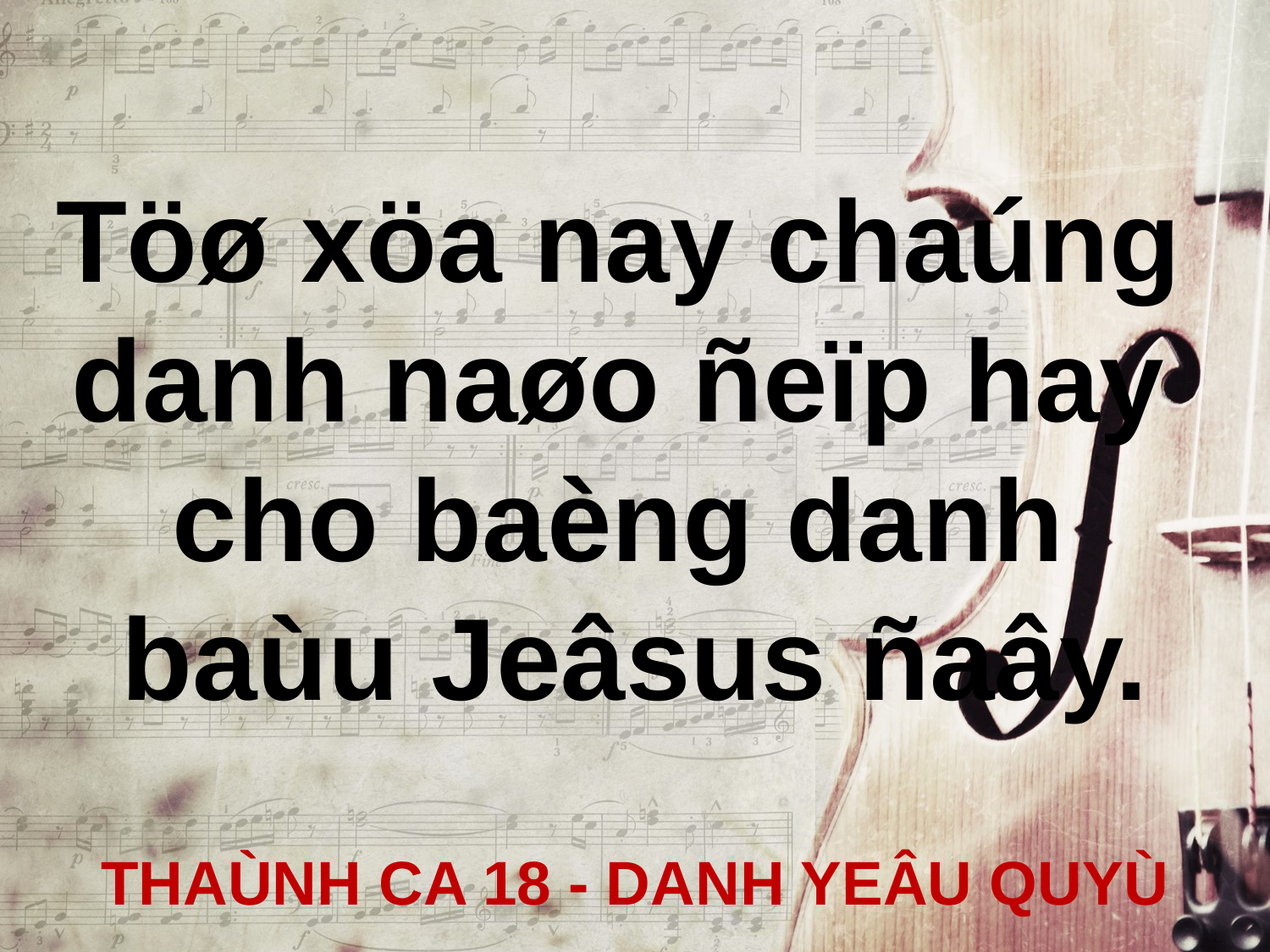

Töø xöa nay chaúng
danh naøo ñeïp hay
cho baèng danh
baùu Jeâsus ñaây.
THAÙNH CA 18 - DANH YEÂU QUYÙ